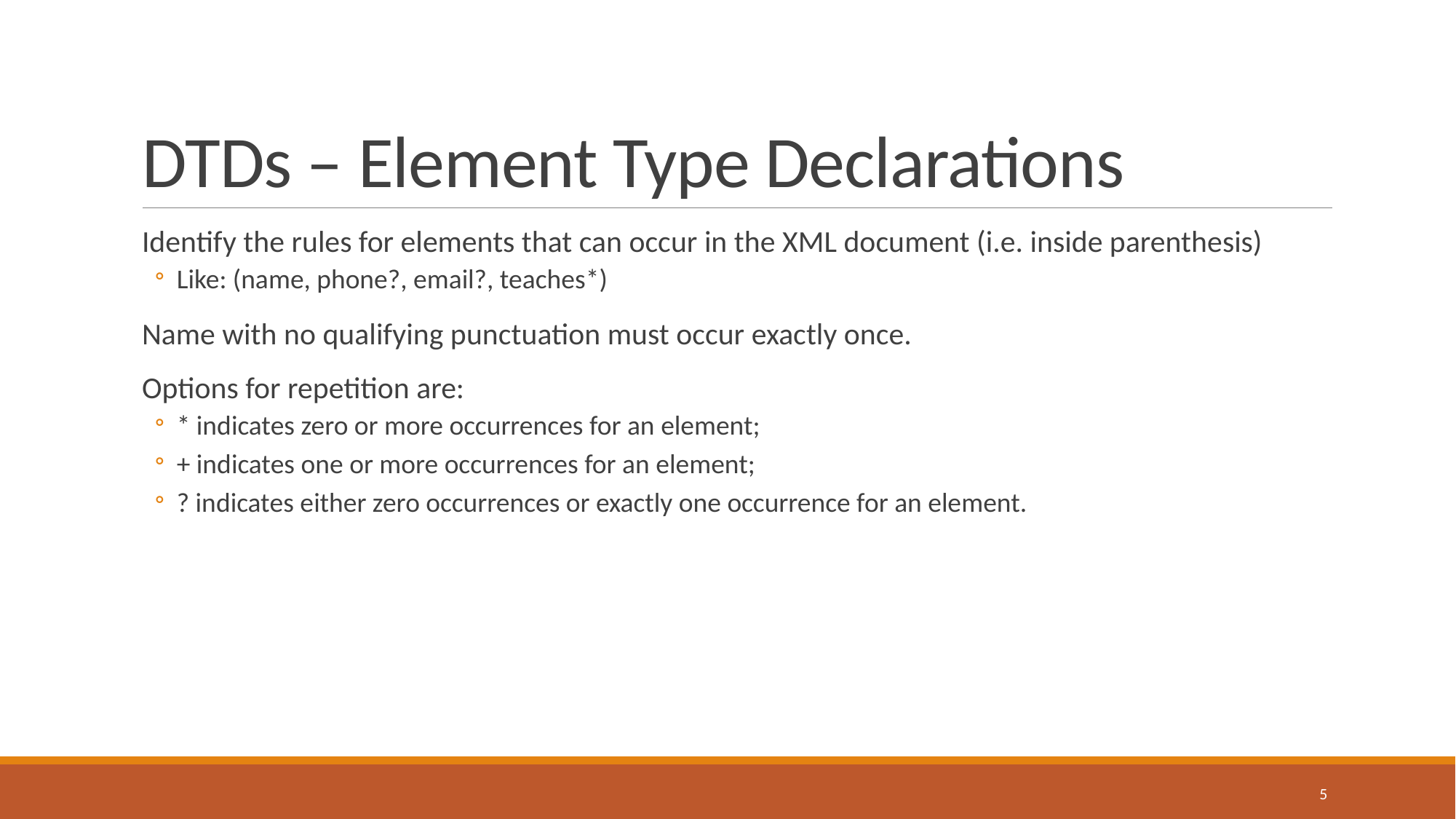

# DTDs – Element Type Declarations
Identify the rules for elements that can occur in the XML document (i.e. inside parenthesis)
Like: (name, phone?, email?, teaches*)
Name with no qualifying punctuation must occur exactly once.
Options for repetition are:
* indicates zero or more occurrences for an element;
+ indicates one or more occurrences for an element;
? indicates either zero occurrences or exactly one occurrence for an element.

5